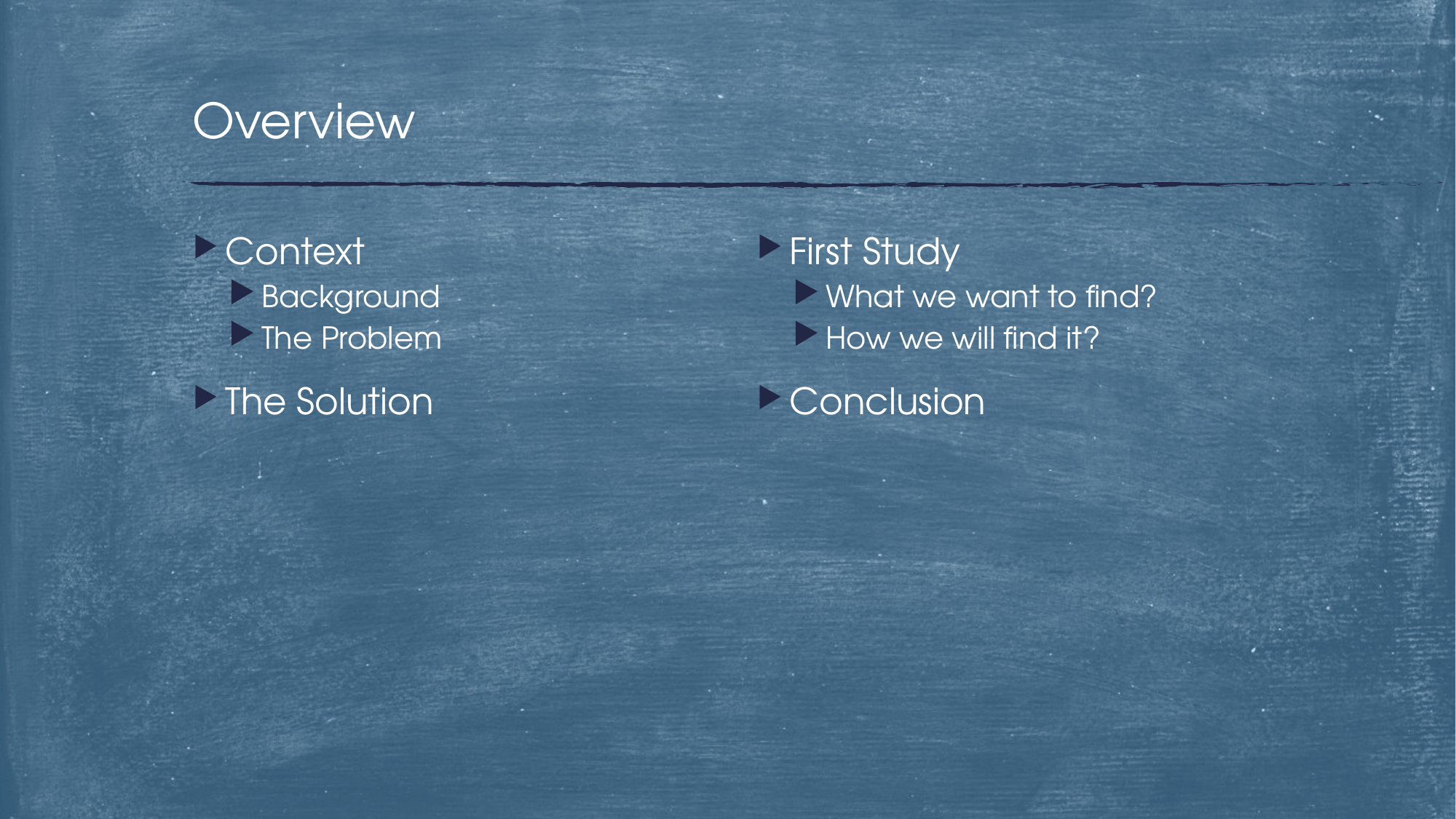

# Overview
Context
Background
The Problem
The Solution
First Study
What we want to find?
How we will find it?
Conclusion